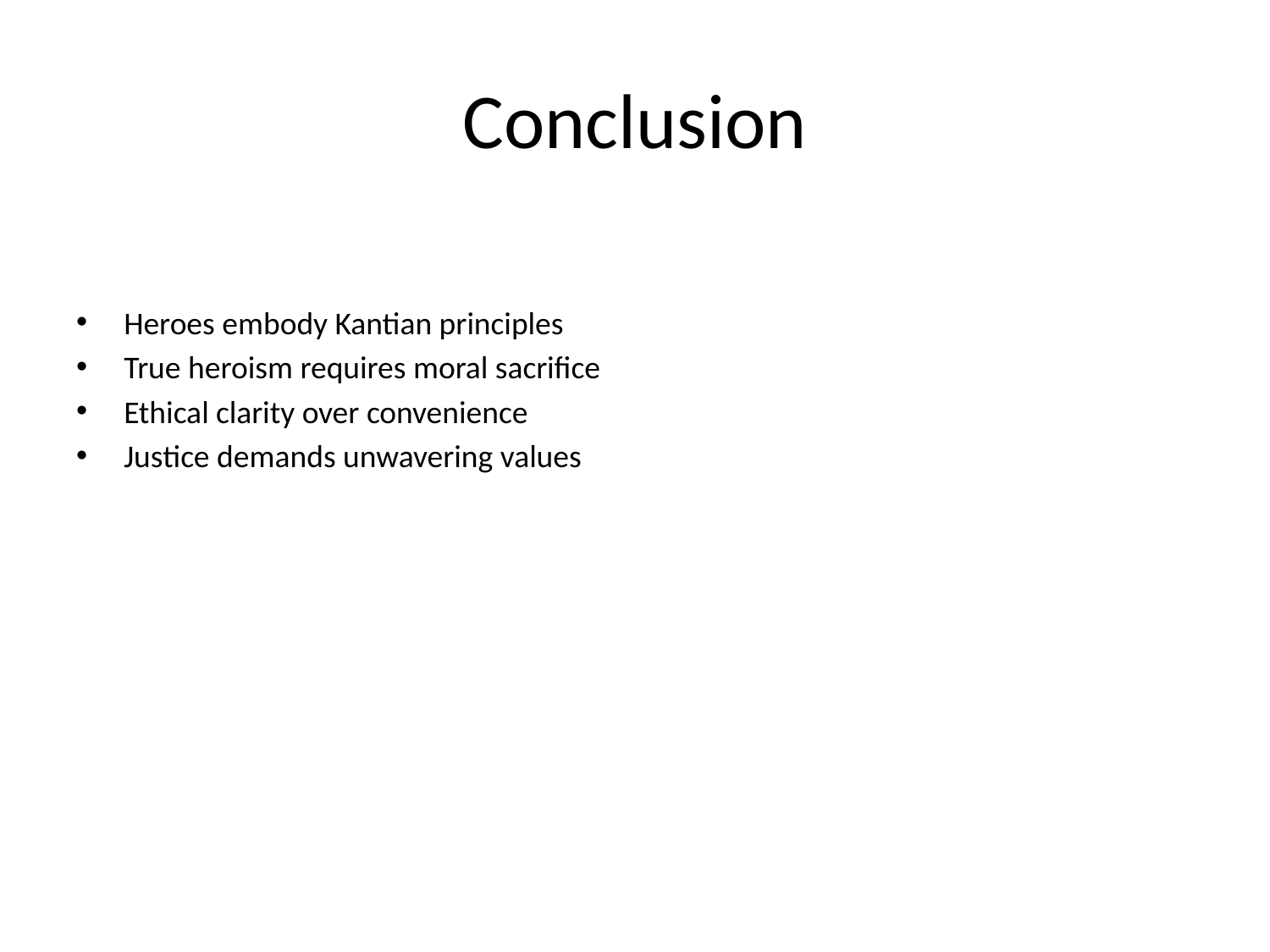

# Conclusion

Heroes embody Kantian principles
True heroism requires moral sacrifice
Ethical clarity over convenience
Justice demands unwavering values